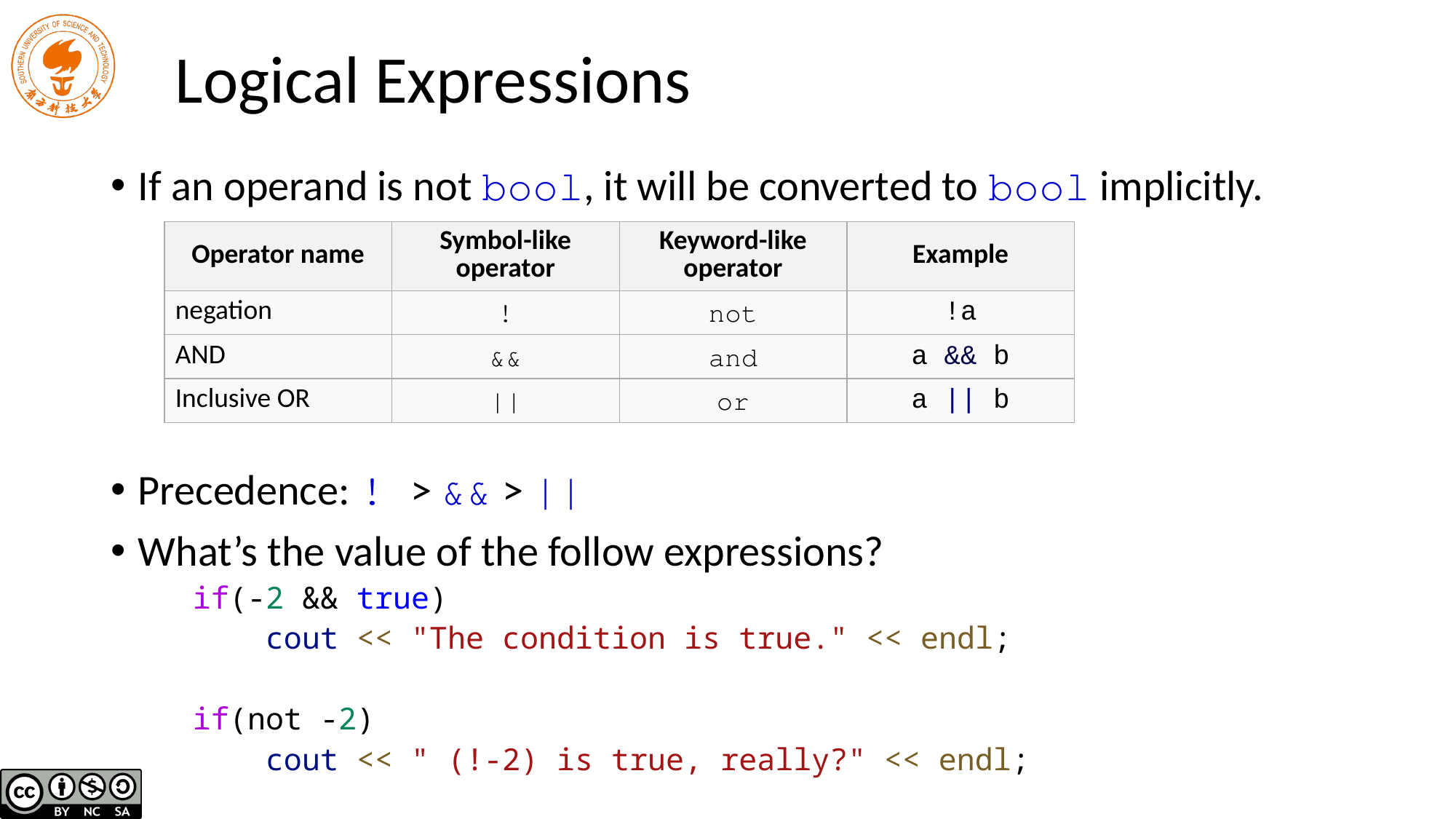

# Logical Expressions
If an operand is not bool, it will be converted to bool implicitly.

Precedence: ! > && > ||
What’s the value of the follow expressions?
if(-2 && true)
    cout << "The condition is true." << endl;

if(not -2)
    cout << " (!-2) is true, really?" << endl;

| Operator name | Symbol-like operator | Keyword-like operator | Example |
| --- | --- | --- | --- |
| negation | ! | not | !a |
| AND | && | and | a && b |
| Inclusive OR | || | or | a || b |